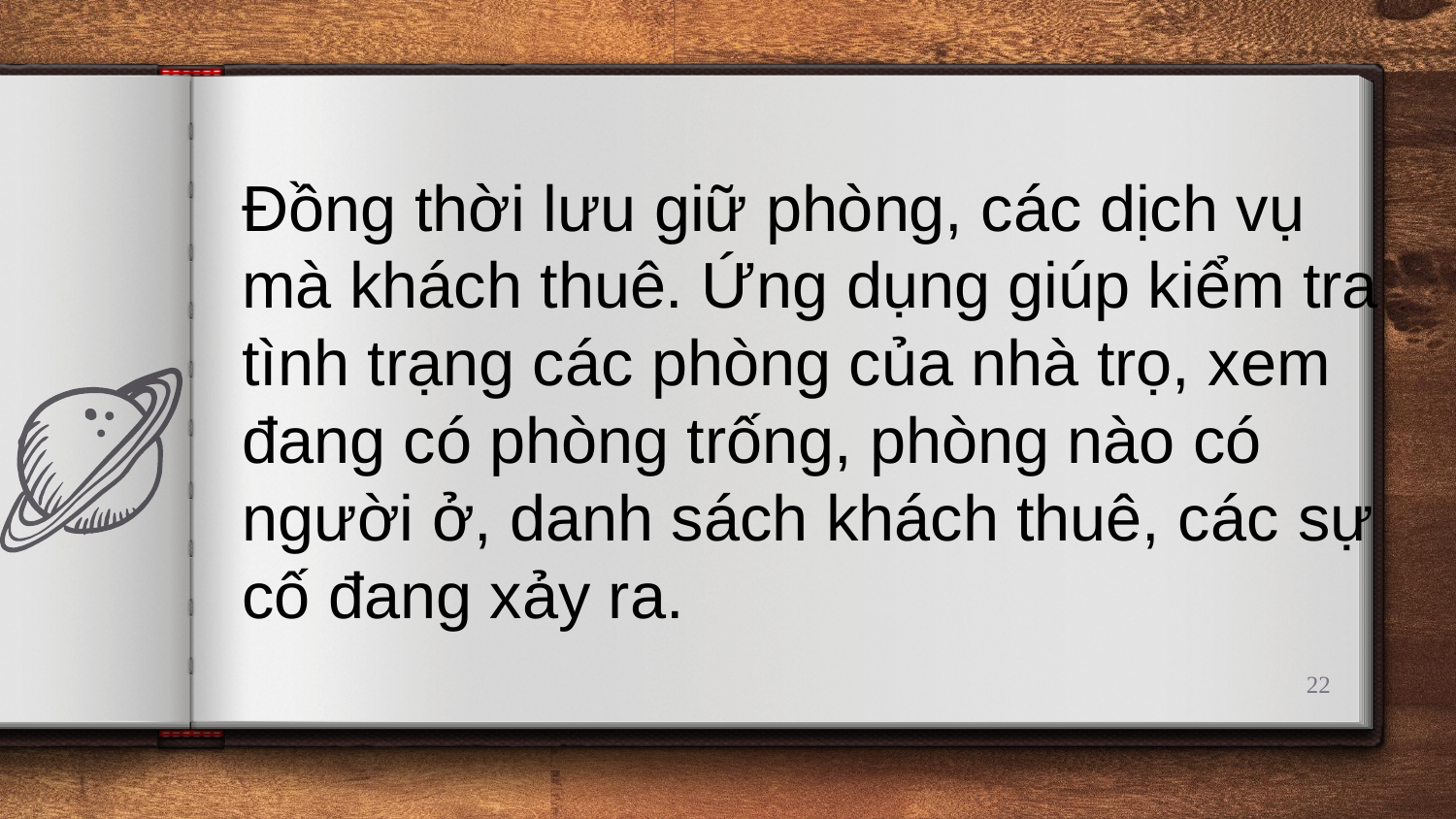

Đồng thời lưu giữ phòng, các dịch vụ mà khách thuê. Ứng dụng giúp kiểm tra tình trạng các phòng của nhà trọ, xem đang có phòng trống, phòng nào có người ở, danh sách khách thuê, các sự cố đang xảy ra.

22